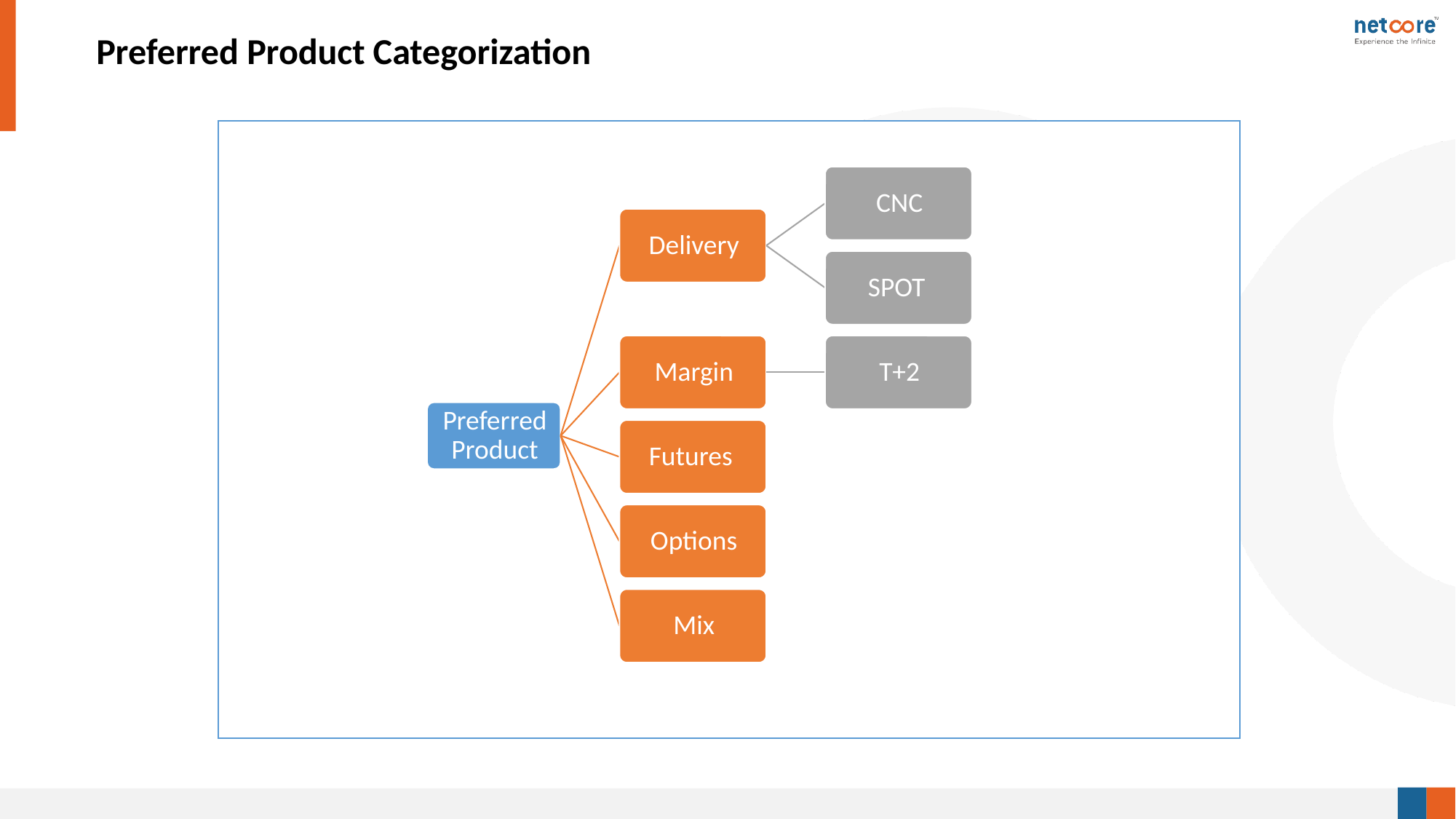

# Preferred Product Categorization

Preferred Product

Delivery

CNC

SPOT

Margin

T+2

Futures

Options

Mix